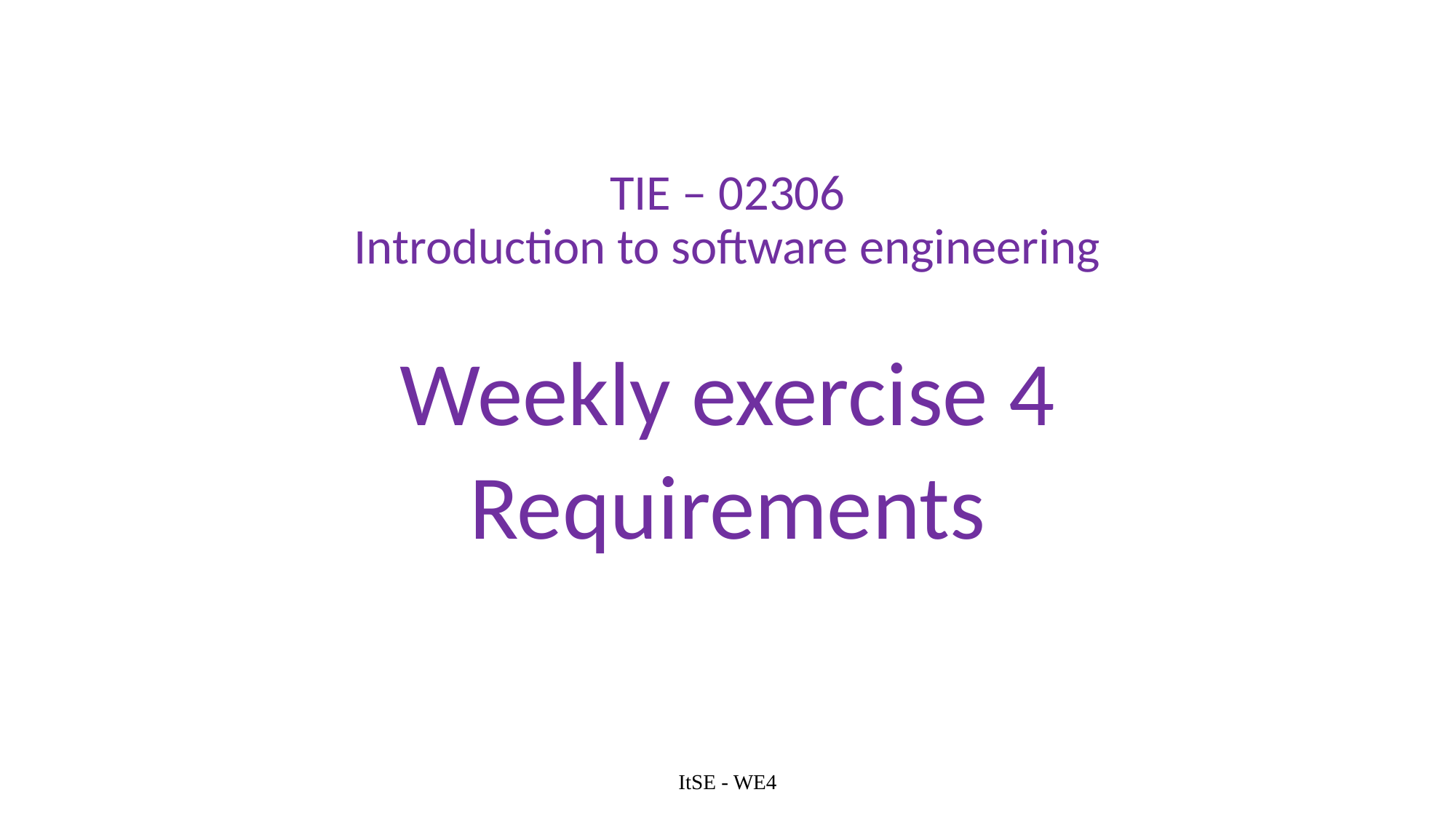

# TIE – 02306 Introduction to software engineering
Weekly exercise 4
Requirements

ItSE - WE4
1